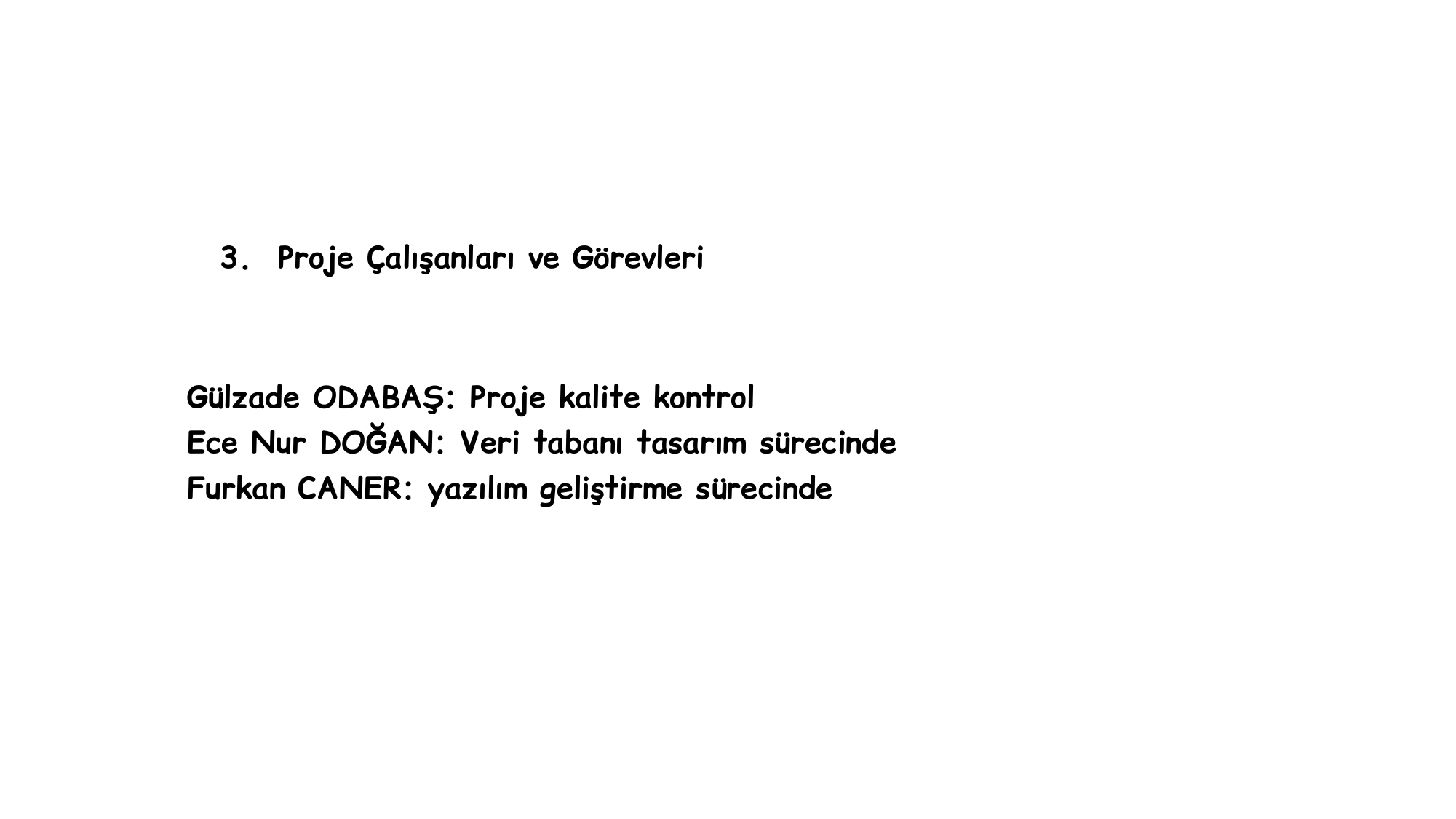

3.  Proje Çalışanları ve Görevleri

Gülzade ODABAŞ: Proje kalite kontrol
Ece Nur DOĞAN: Veri tabanı tasarım sürecinde
Furkan CANER: yazılım geliştirme sürecinde